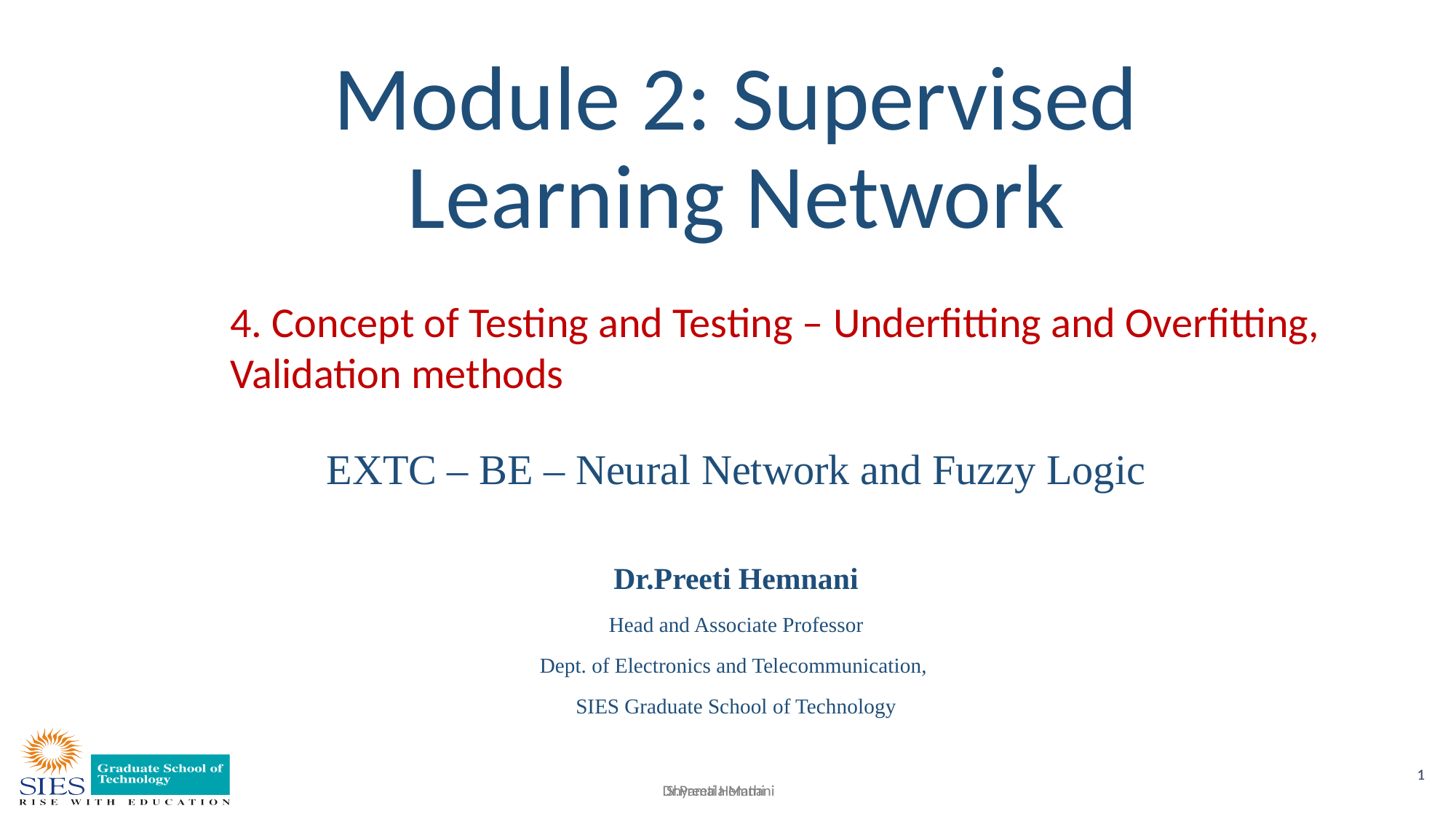

# Module 2: Supervised Learning Network
4. Concept of Testing and Testing – Underfitting and Overfitting, Validation methods
EXTC – BE – Neural Network and Fuzzy Logic

Dr.Preeti Hemnani
Head and Associate Professor
Dept. of Electronics and Telecommunication,
SIES Graduate School of Technology